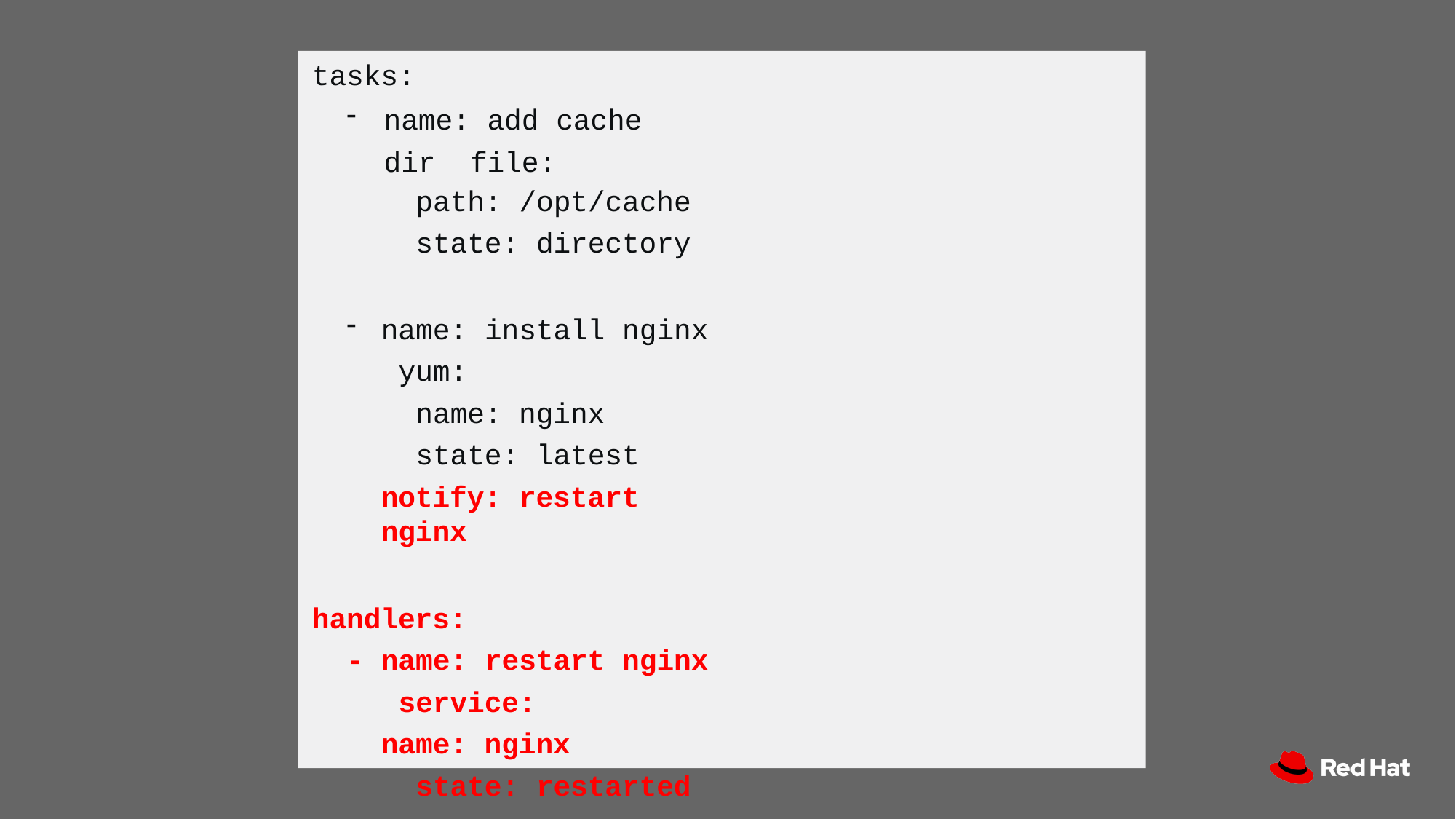

tasks:
name: add cache dir  file:
path: /opt/cache
state: directory

name: install nginx  yum:
name: nginx  state: latest
notify: restart nginx

handlers:
- name: restart nginx  service:
name: nginx  state: restarted